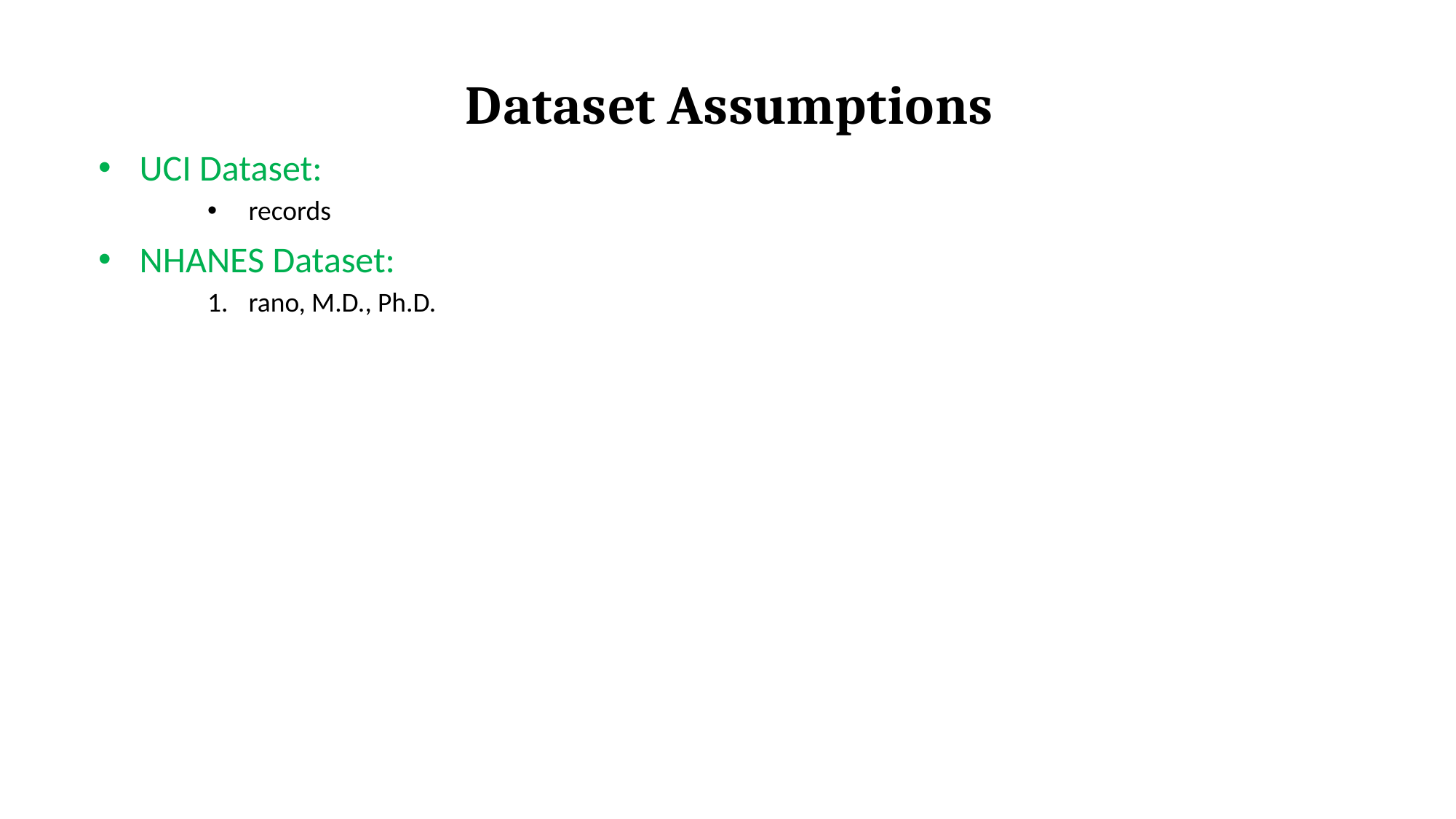

# Dataset Assumptions
UCI Dataset:
records
NHANES Dataset:
rano, M.D., Ph.D.